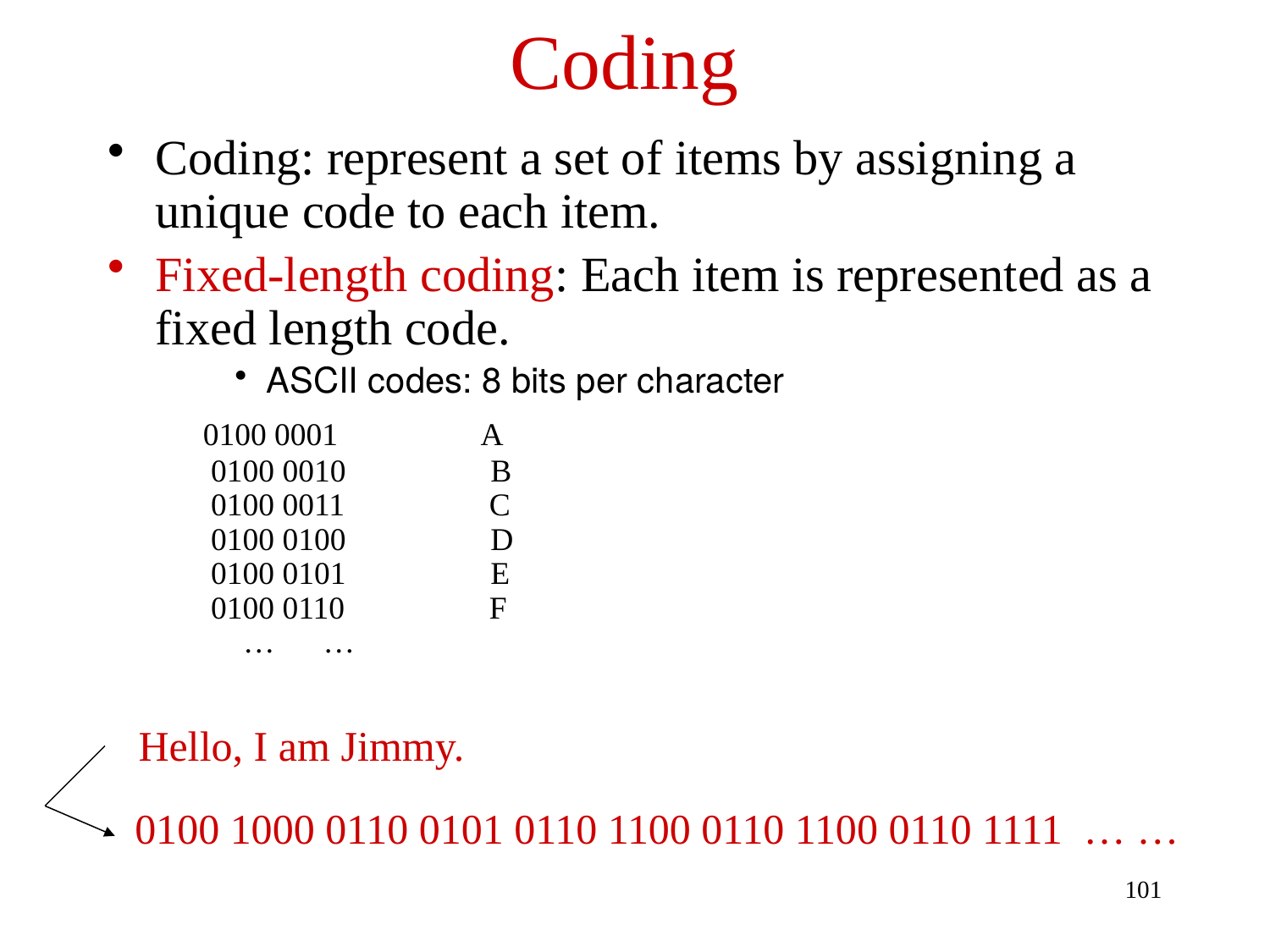

# Coding
Coding: represent a set of items by assigning a unique code to each item.
Fixed-length coding: Each item is represented as a fixed length code.
ASCII codes: 8 bits per character
   0100 0001                  A
0100 0010                  B
0100 0011                  C
0100 0100                  D
0100 0101                  E
0100 0110                  F
    …      …
Hello, I am Jimmy.

0100 1000 0110 0101 0110 1100 0110 1100 0110 1111  … …

101